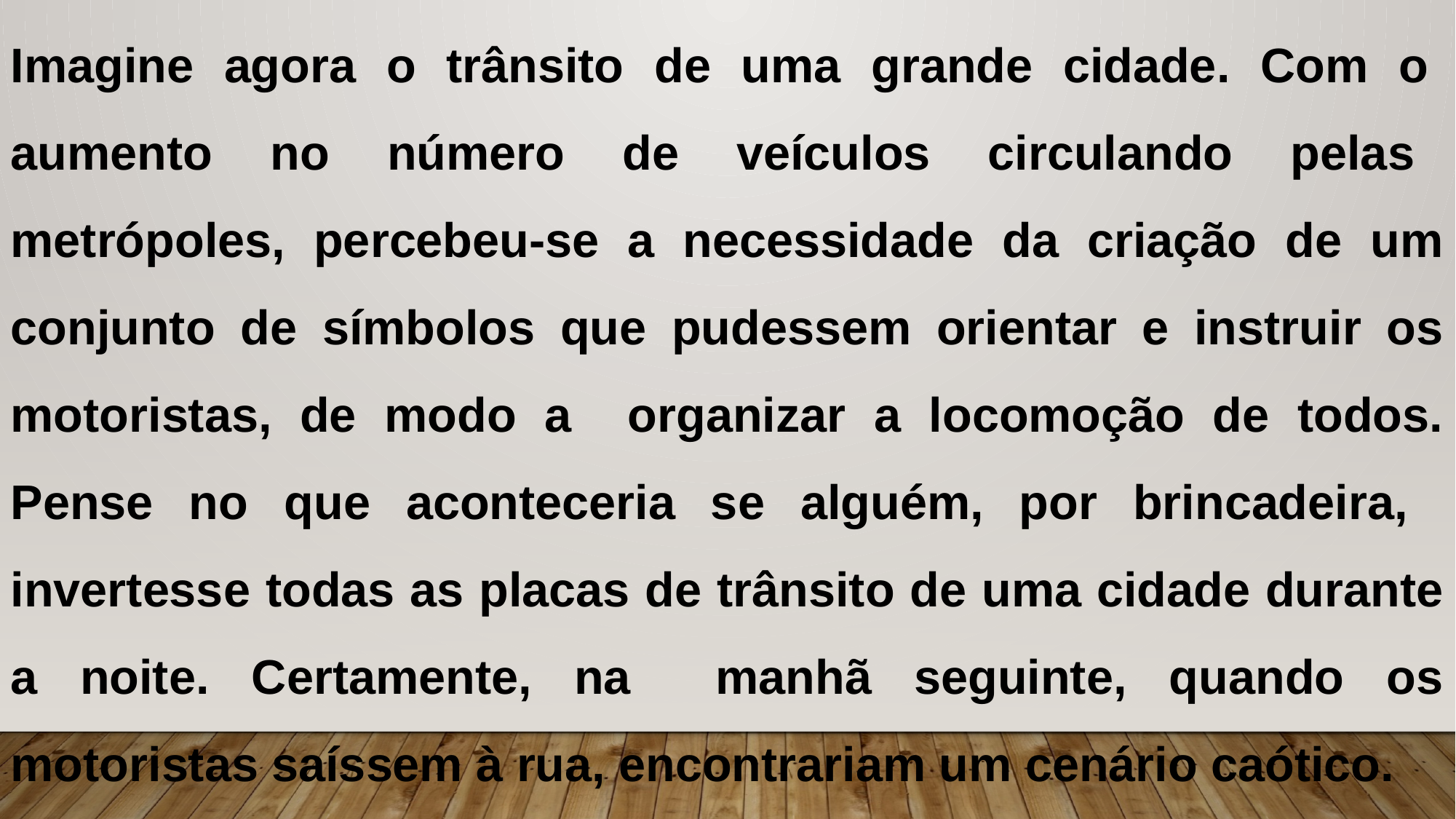

Imagine  agora  o  trânsito  de  uma  grande  cidade.  Com  o  aumento  no  número  de  veículos  circulando  pelas  metrópoles,  percebeu-se  a  necessidade  da  criação  de  um conjunto de símbolos que pudessem orientar e instruir os motoristas, de modo a  organizar a locomoção de todos. Pense no que aconteceria se alguém, por brincadeira,  invertesse todas as placas de trânsito de uma cidade durante a noite. Certamente, na  manhã seguinte, quando os motoristas saíssem à rua, encontrariam um cenário caótico.